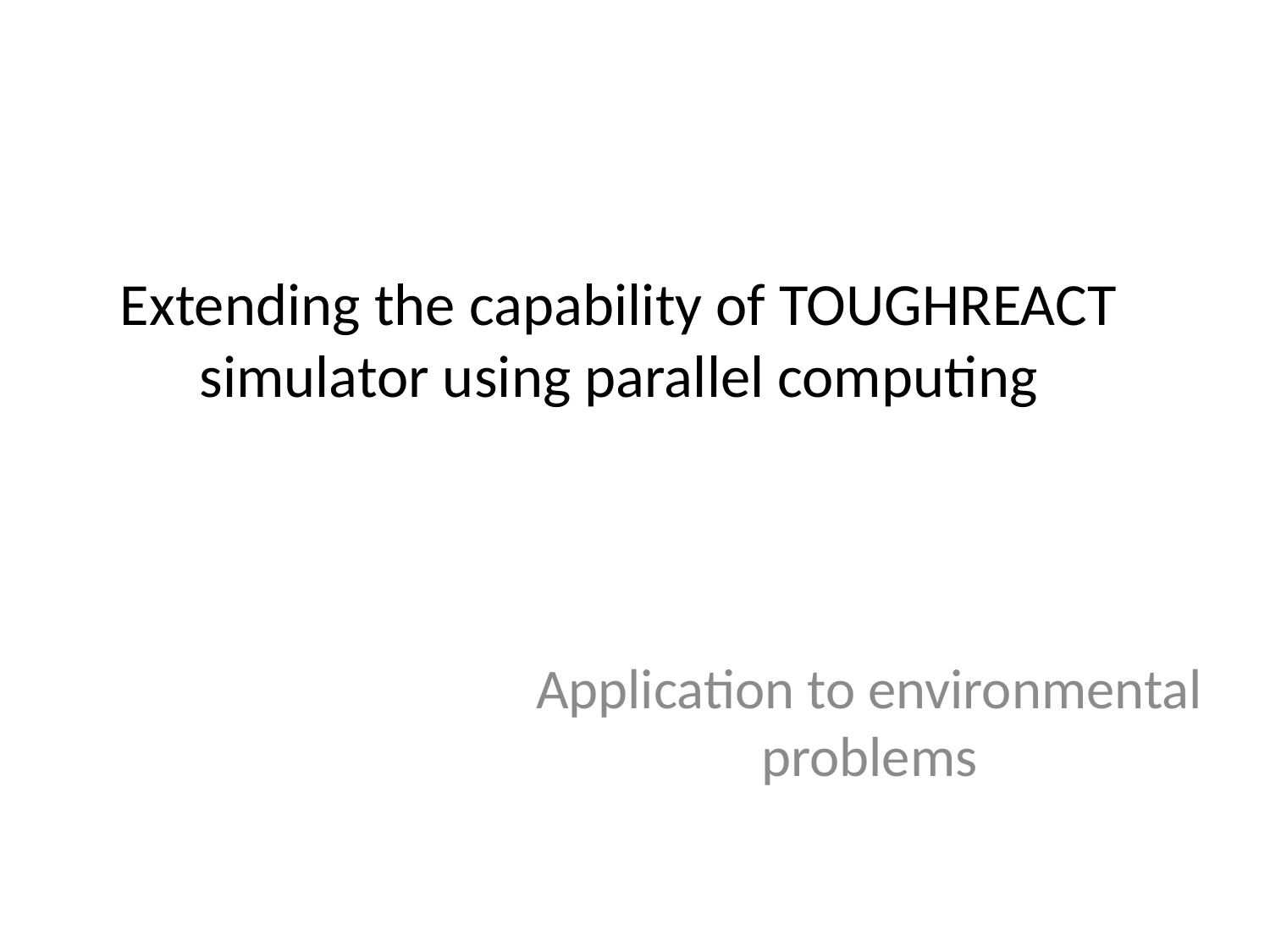

# Extending the capability of TOUGHREACT simulator using parallel computing
Application to environmental problems